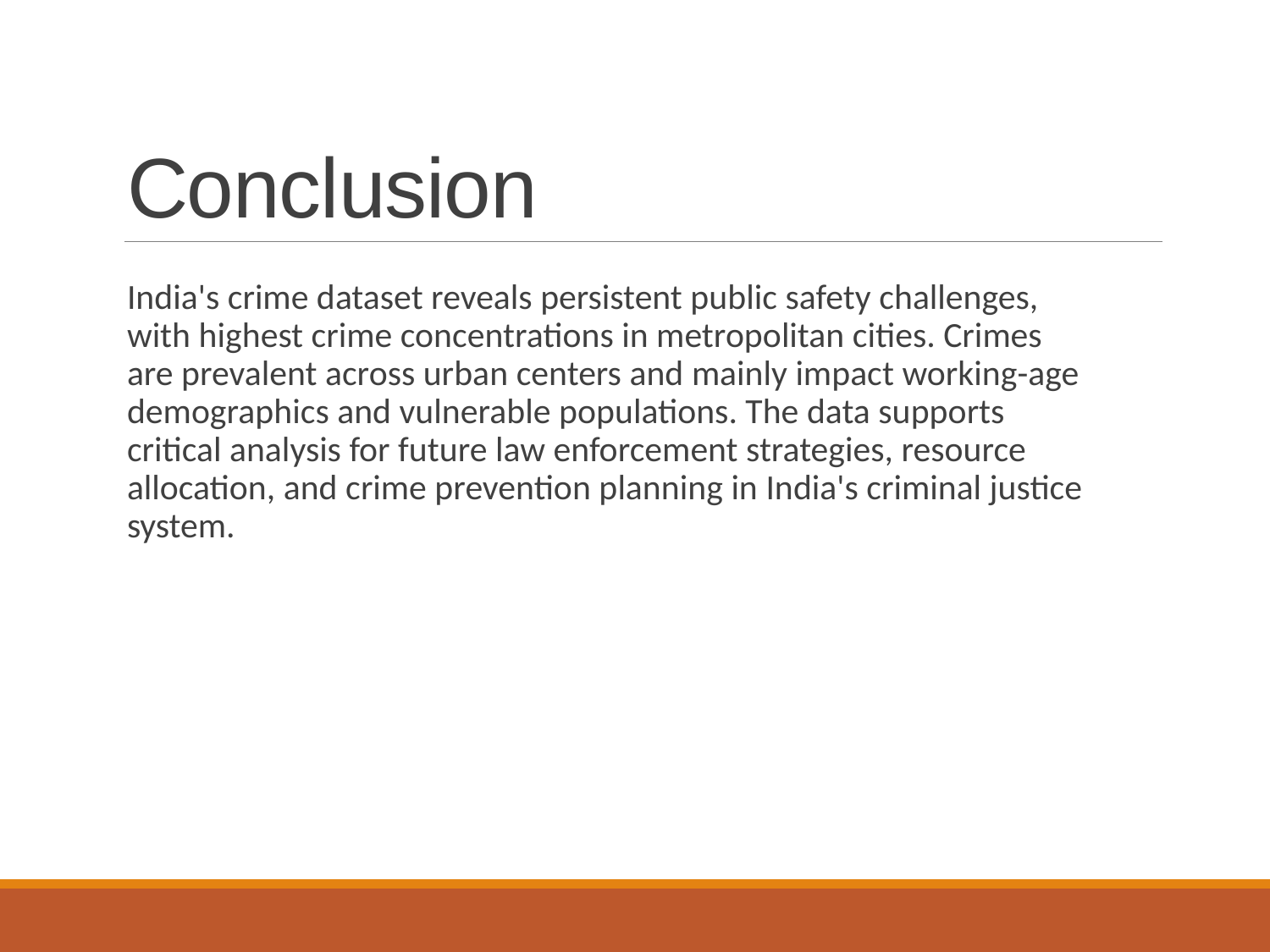

# Conclusion
India's crime dataset reveals persistent public safety challenges, with highest crime concentrations in metropolitan cities. Crimes are prevalent across urban centers and mainly impact working-age demographics and vulnerable populations. The data supports critical analysis for future law enforcement strategies, resource allocation, and crime prevention planning in India's criminal justice system.